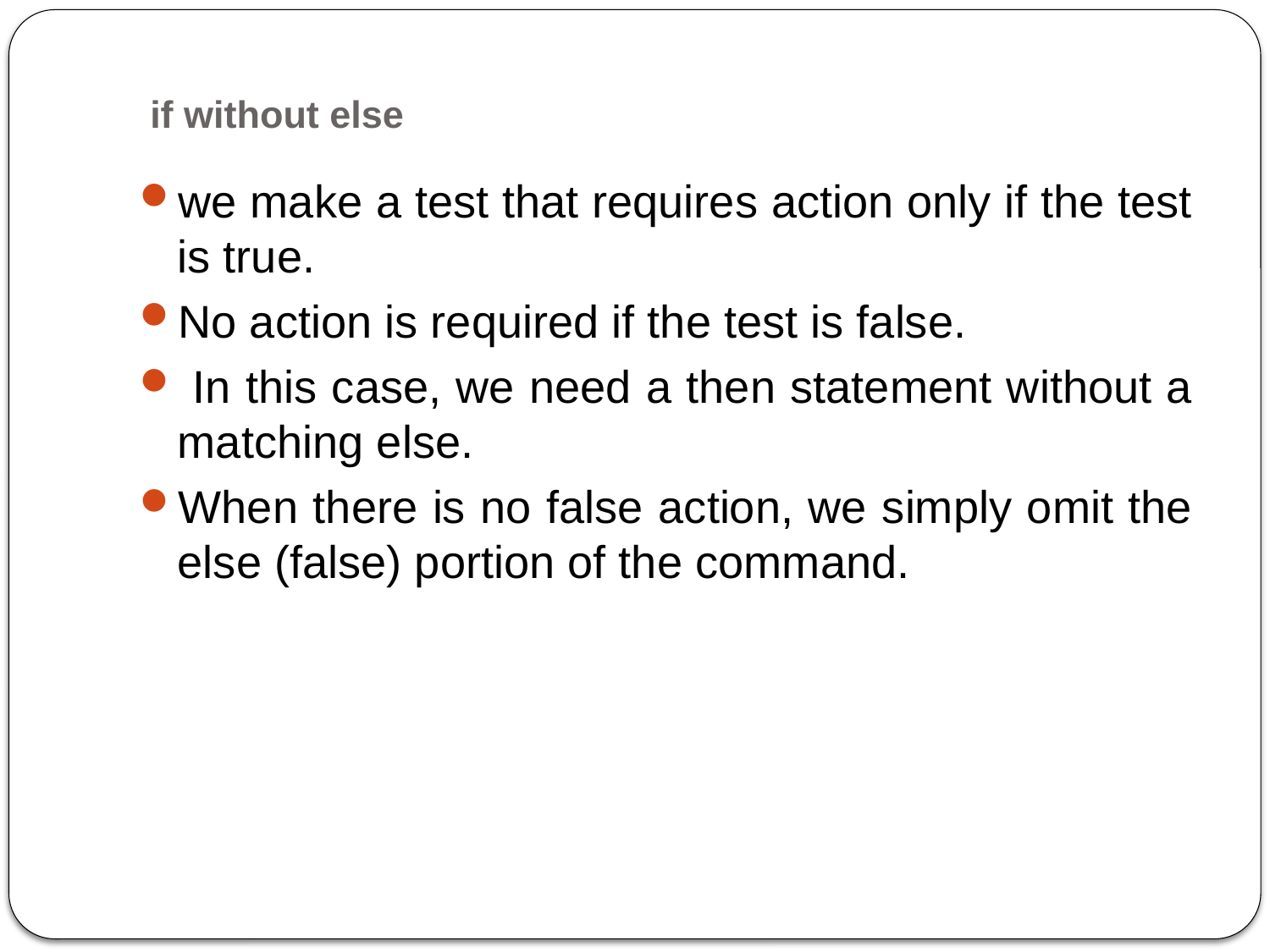

# if without else
we make a test that requires action only if the test is true.
No action is required if the test is false.
 In this case, we need a then statement without a matching else.
When there is no false action, we simply omit the else (false) portion of the command.